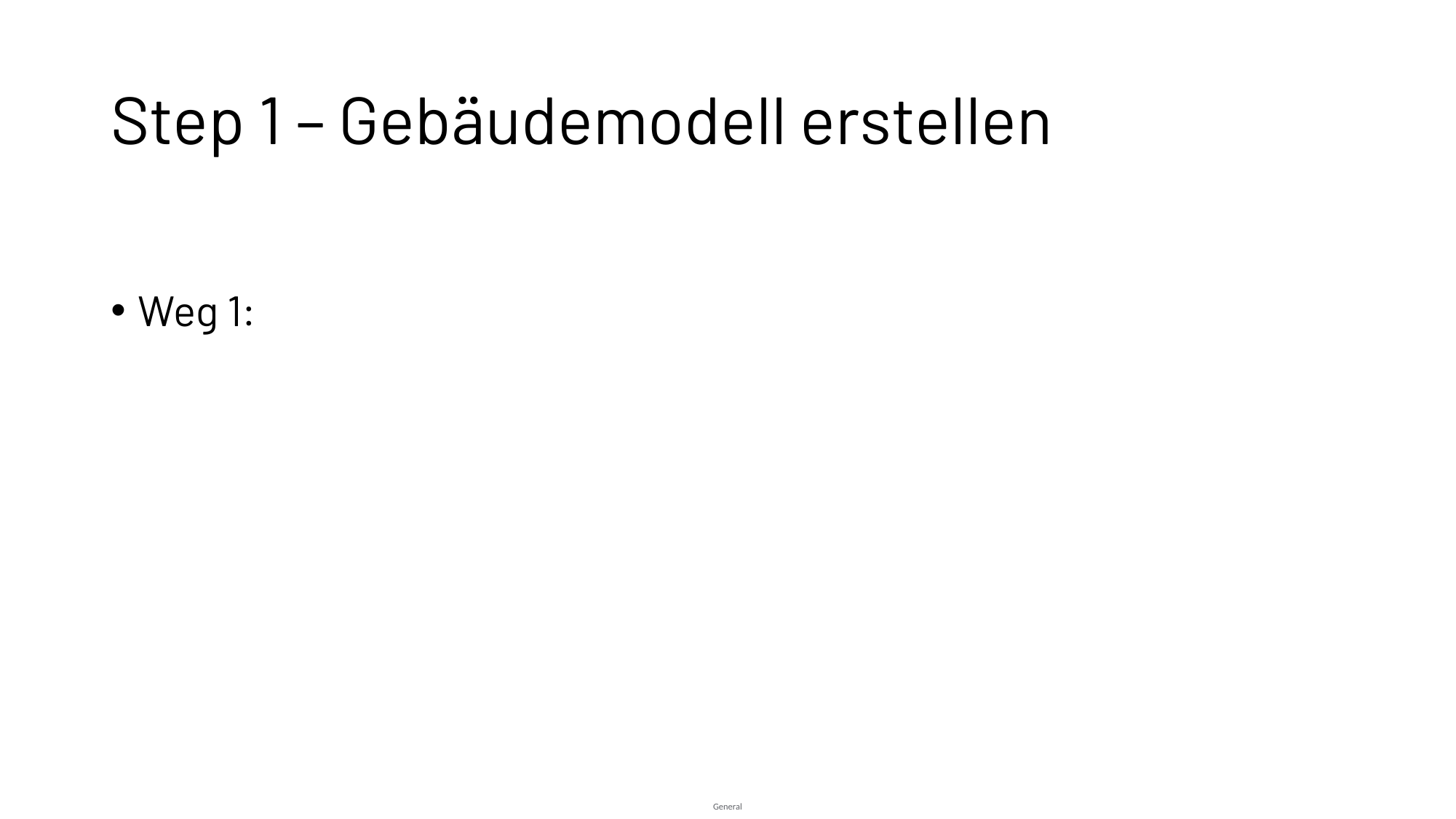

# Step 1 – Gebäudemodell erstellen

Weg 1: